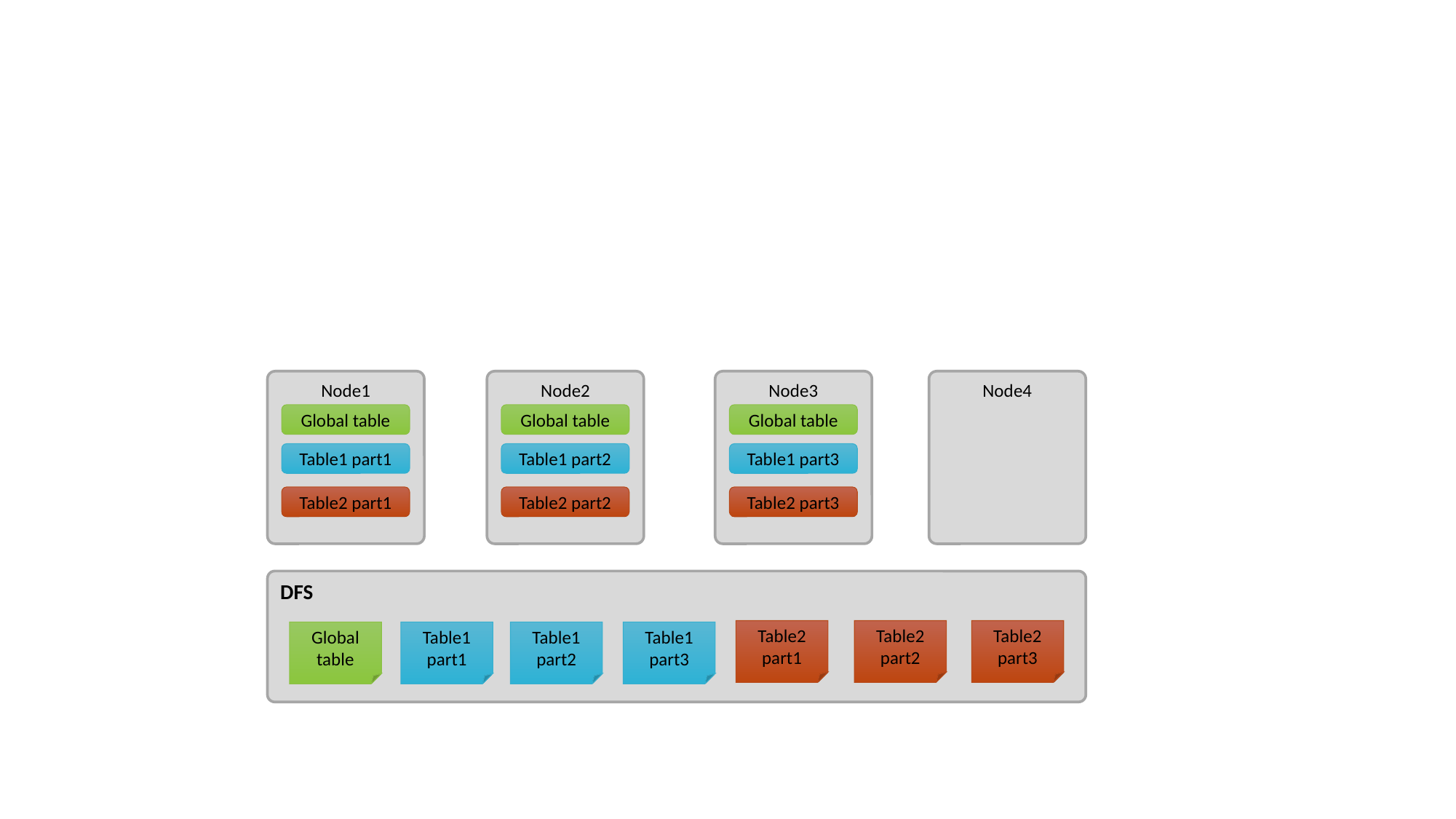

#
Node1
Node2
Node3
Node4
Global table
Global table
Global table
Table1 part1
Table1 part2
Table1 part3
Table2 part1
Table2 part2
Table2 part3
DFS
Table2 part1
Table2
part2
Table2 part3
Global table
Table1 part1
Table1 part2
Table1 part3